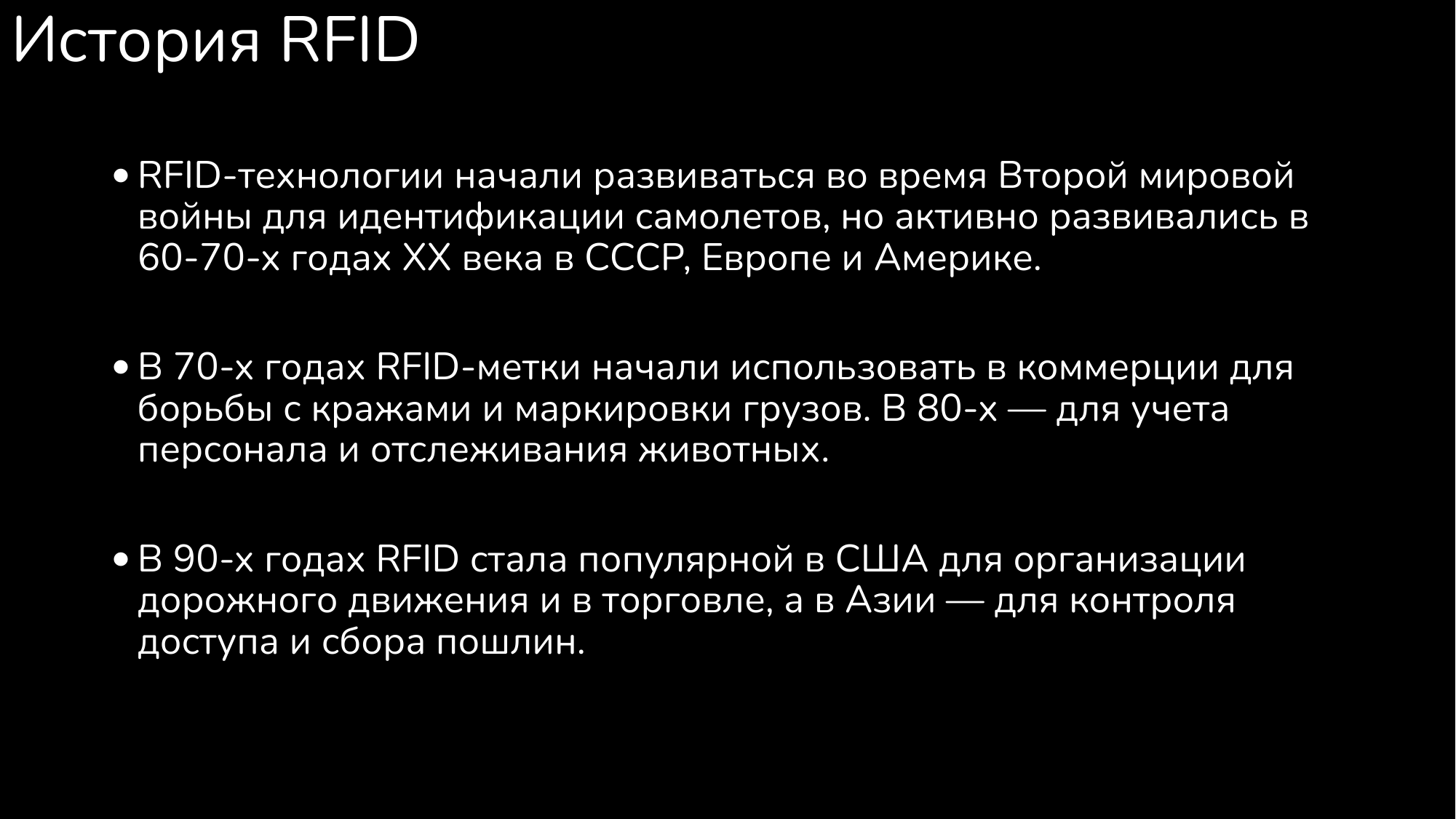

# История RFID
RFID-технологии начали развиваться во время Второй мировой войны для идентификации самолетов, но активно развивались в 60-70-х годах XX века в СССР, Европе и Америке.

В 70-х годах RFID-метки начали использовать в коммерции для борьбы с кражами и маркировки грузов. В 80-х — для учета персонала и отслеживания животных.

В 90-х годах RFID стала популярной в США для организации дорожного движения и в торговле, а в Азии — для контроля доступа и сбора пошлин.